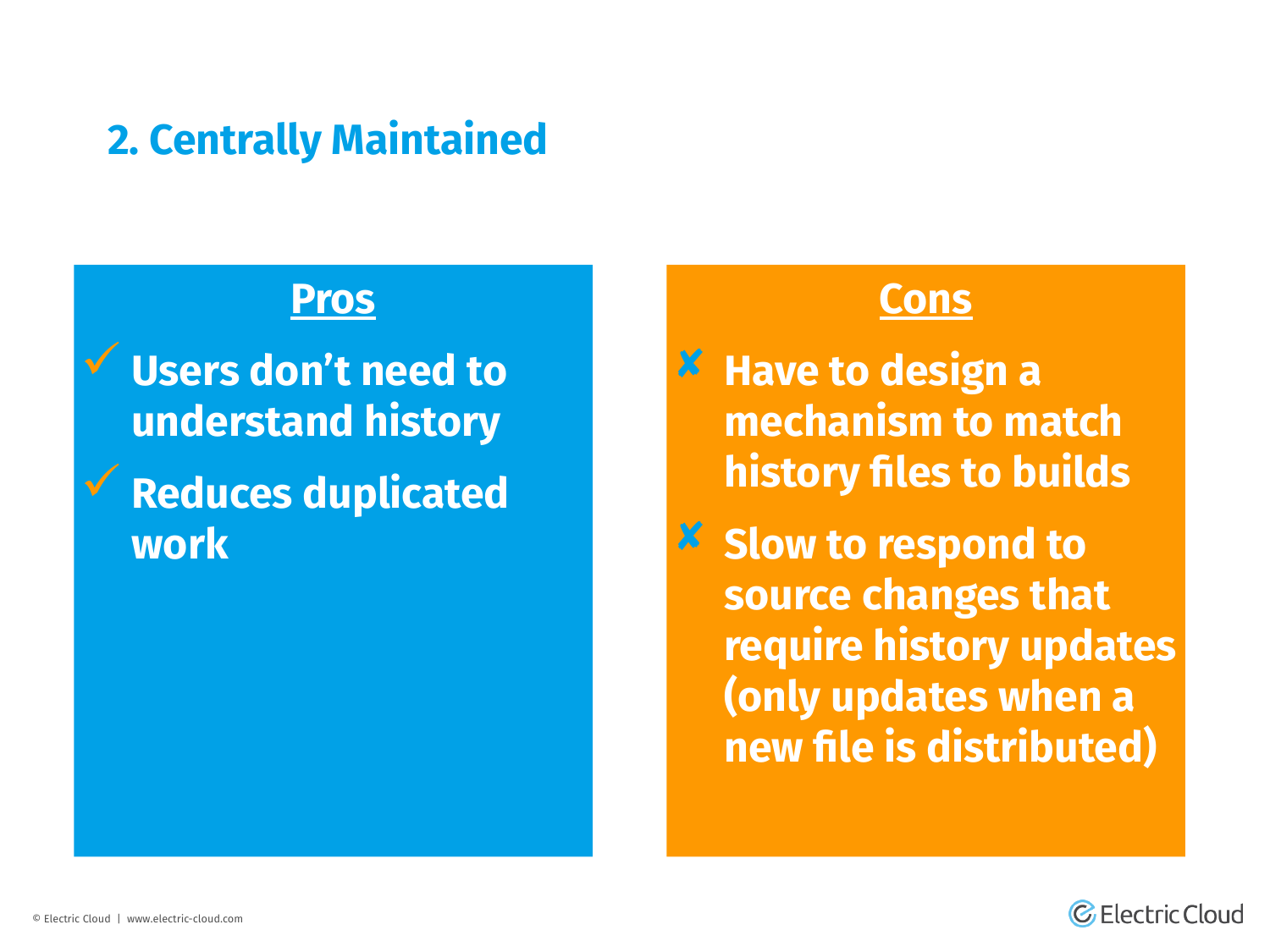

# 2. Centrally Maintained
Pros
Users don’t need to understand history
Reduces duplicated work
Cons
Have to design a mechanism to match history files to builds
Slow to respond to source changes that require history updates (only updates when a new file is distributed)